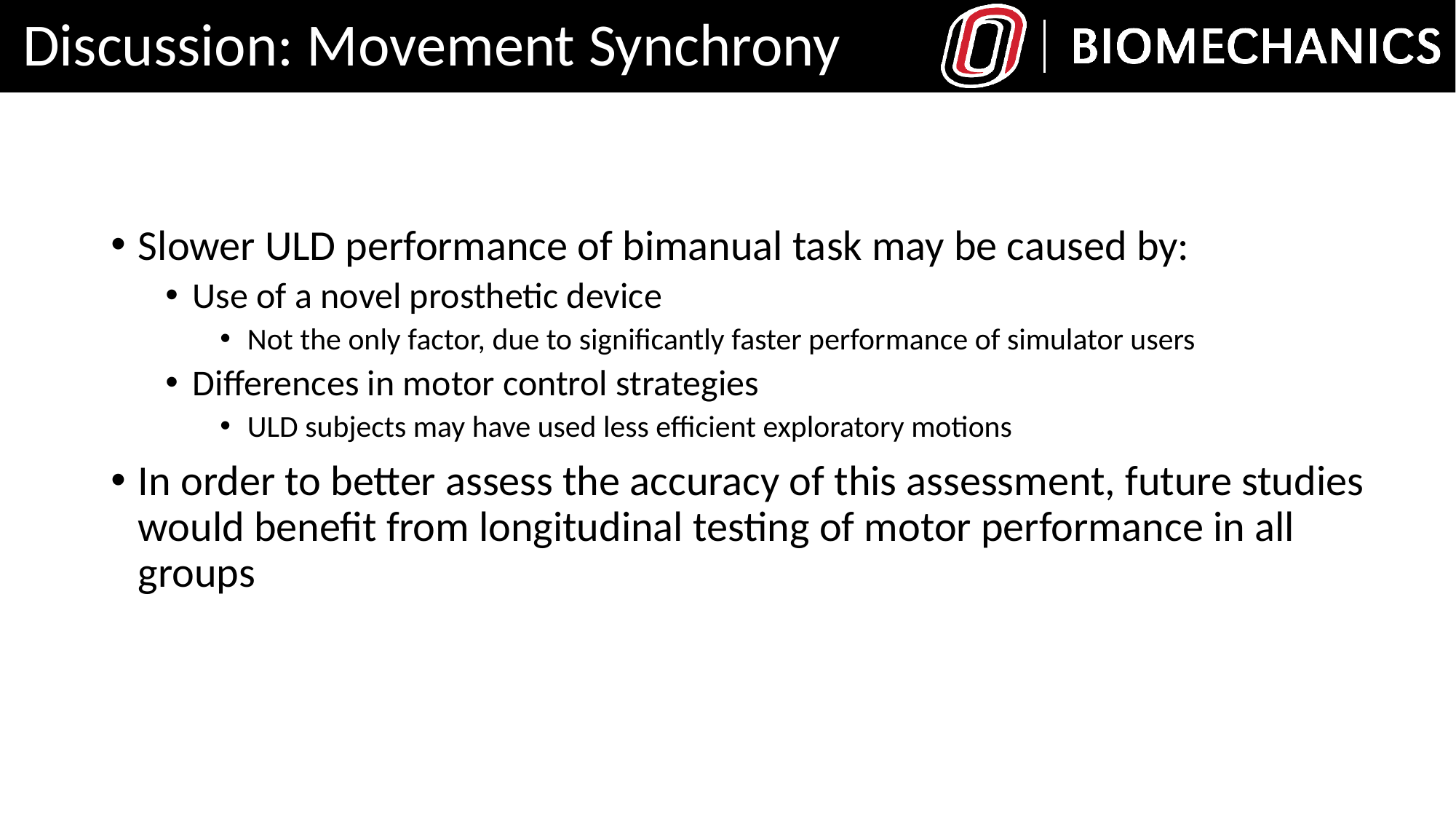

# Discussion: Movement Synchrony
Slower ULD performance of bimanual task may be caused by:
Use of a novel prosthetic device
Not the only factor, due to significantly faster performance of simulator users
Differences in motor control strategies
ULD subjects may have used less efficient exploratory motions
In order to better assess the accuracy of this assessment, future studies would benefit from longitudinal testing of motor performance in all groups